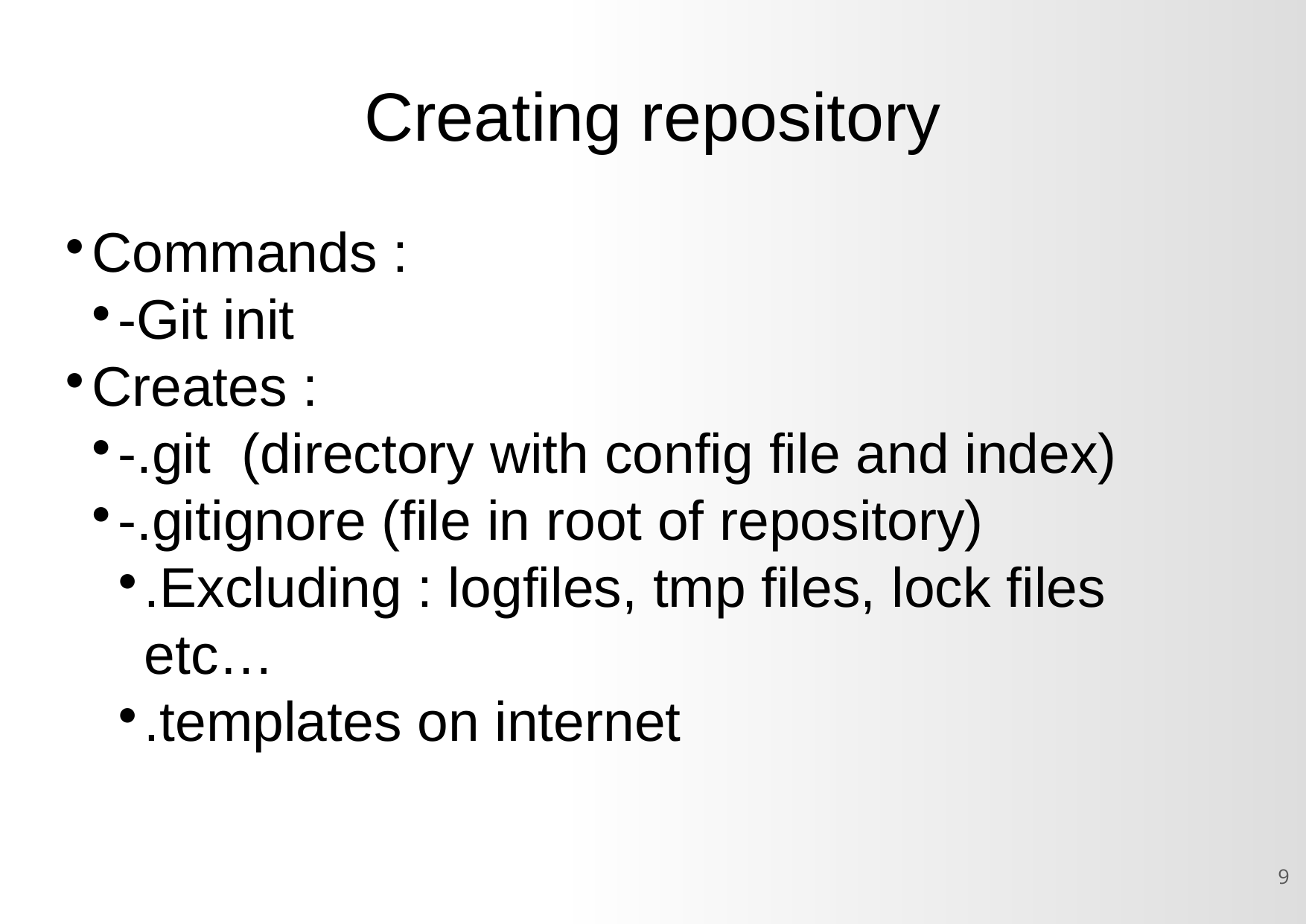

Creating repository
Commands :
-Git init
Creates :
-.git  (directory with config file and index)
-.gitignore (file in root of repository)
.Excluding : logfiles, tmp files, lock files etc…
.templates on internet
9